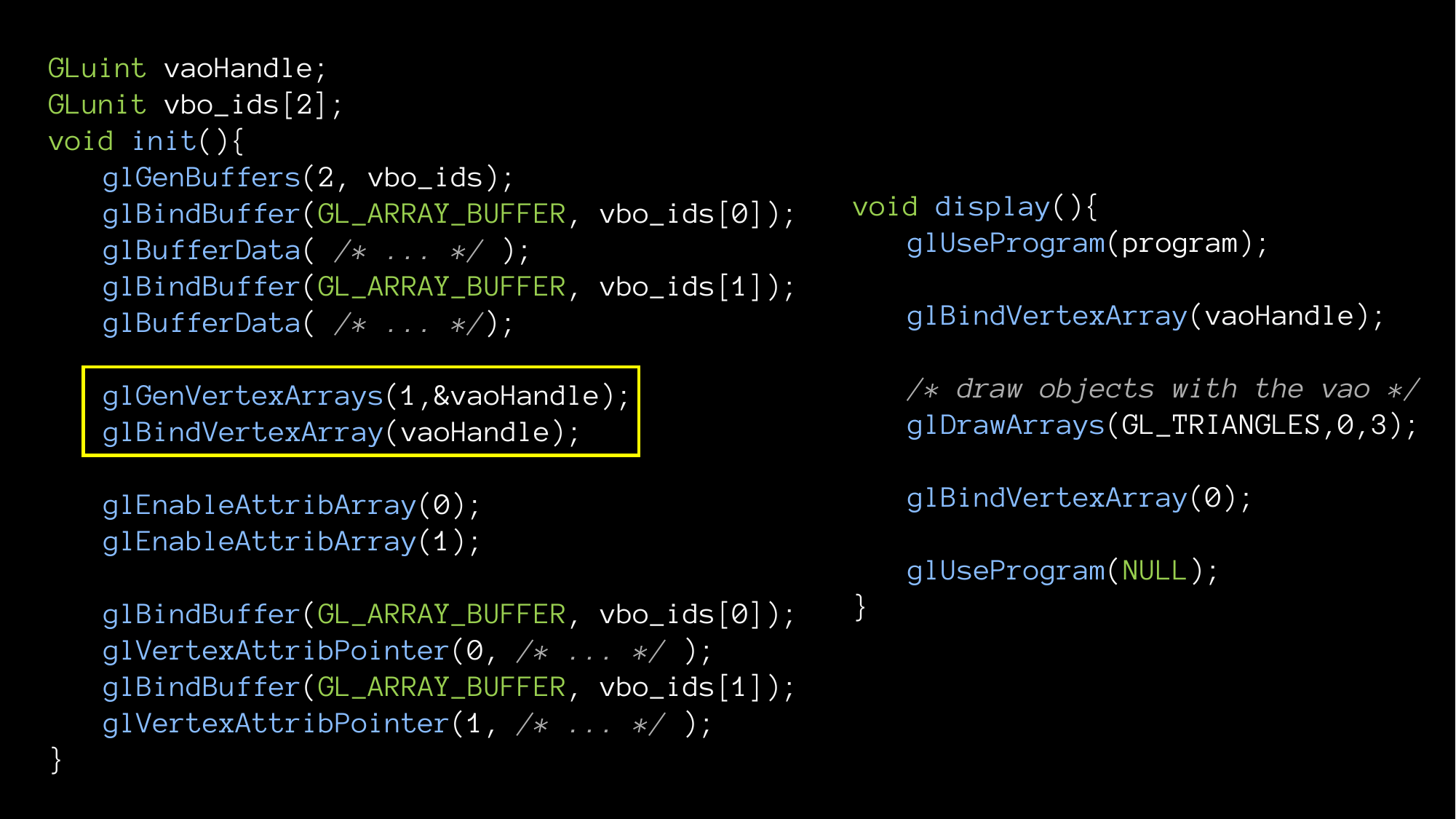

GLuint vaoHandle;
GLunit vbo_ids[2];
void init(){
glGenBuffers(2, vbo_ids);
glBindBuffer(GL_ARRAY_BUFFER, vbo_ids[0]);
glBufferData( /* ... */ );
glBindBuffer(GL_ARRAY_BUFFER, vbo_ids[1]);
glBufferData( /* ... */);

glGenVertexArrays(1,&vaoHandle);
glBindVertexArray(vaoHandle);

glEnableAttribArray(0);
glEnableAttribArray(1);

glBindBuffer(GL_ARRAY_BUFFER, vbo_ids[0]);
glVertexAttribPointer(0, /* ... */ );
glBindBuffer(GL_ARRAY_BUFFER, vbo_ids[1]);
glVertexAttribPointer(1, /* ... */ );
}
#
void display(){
glUseProgram(program);

glBindVertexArray(vaoHandle);

/* draw objects with the vao */
glDrawArrays(GL_TRIANGLES,0,3);

glBindVertexArray(0);

glUseProgram(NULL);
}